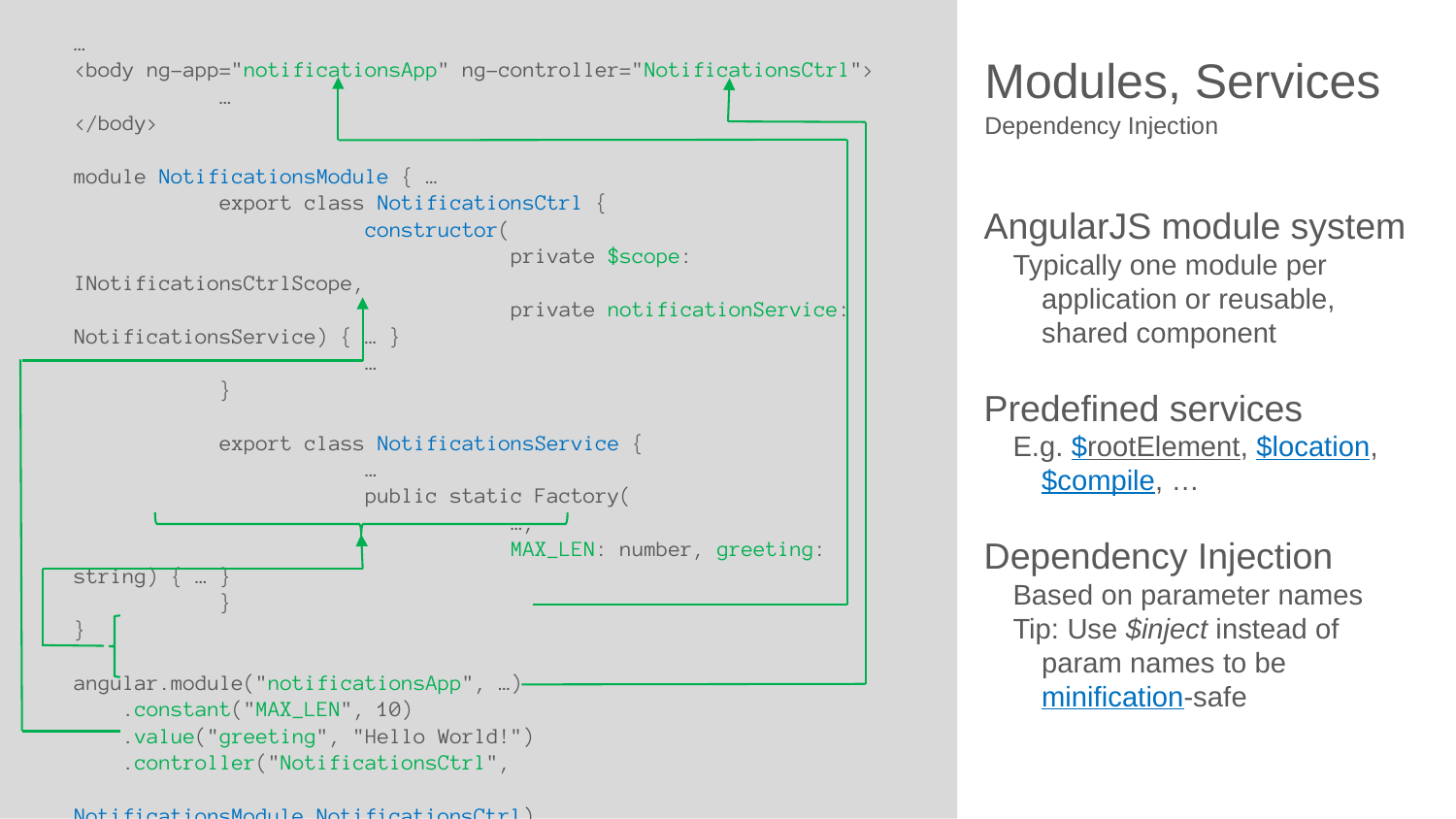

…
<body ng-app="notificationsApp" ng-controller="NotificationsCtrl">
	…
</body>

module NotificationsModule { …
	export class NotificationsCtrl {
		constructor(
			private $scope: INotificationsCtrlScope,
			private notificationService: NotificationsService) { … }
		…
	}

	export class NotificationsService {
		…
		public static Factory(
			…,
			MAX_LEN: number, greeting: string) { … }
	}
}

angular.module("notificationsApp", …)
    .constant("MAX_LEN", 10)
    .value("greeting", "Hello World!")
    .controller("NotificationsCtrl",
				NotificationsModule.NotificationsCtrl)
    .factory("notificationService",
				NotificationsModule.NotificationsService.Factory);
# Modules, Services
Dependency Injection
AngularJS module system
Typically one module per application or reusable, shared component
Predefined services
E.g. $rootElement, $location, $compile, …
Dependency Injection
Based on parameter names
Tip: Use $inject instead of param names to be minification-safe